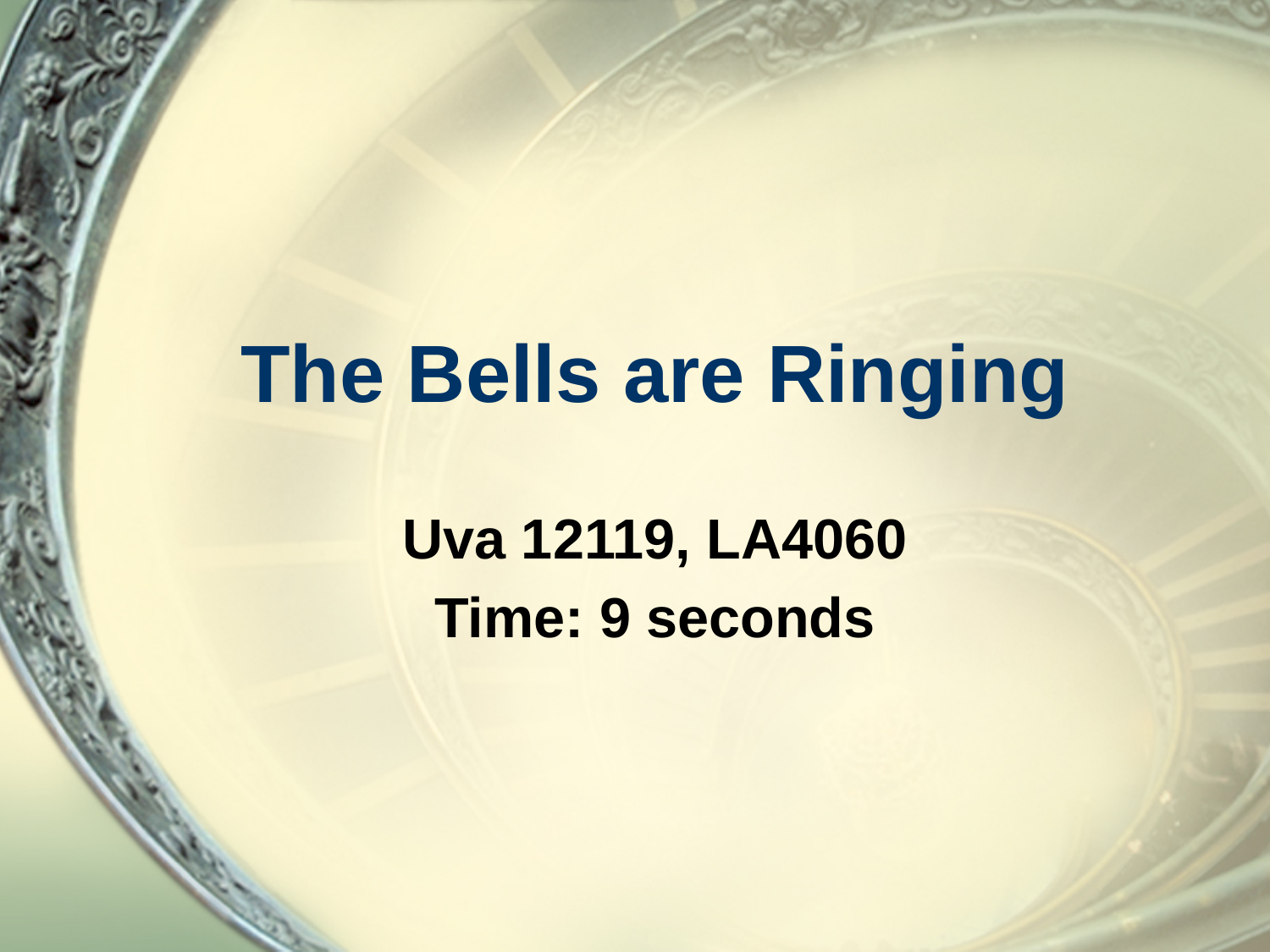

# The Bells are Ringing
Uva 12119, LA4060
Time: 9 seconds